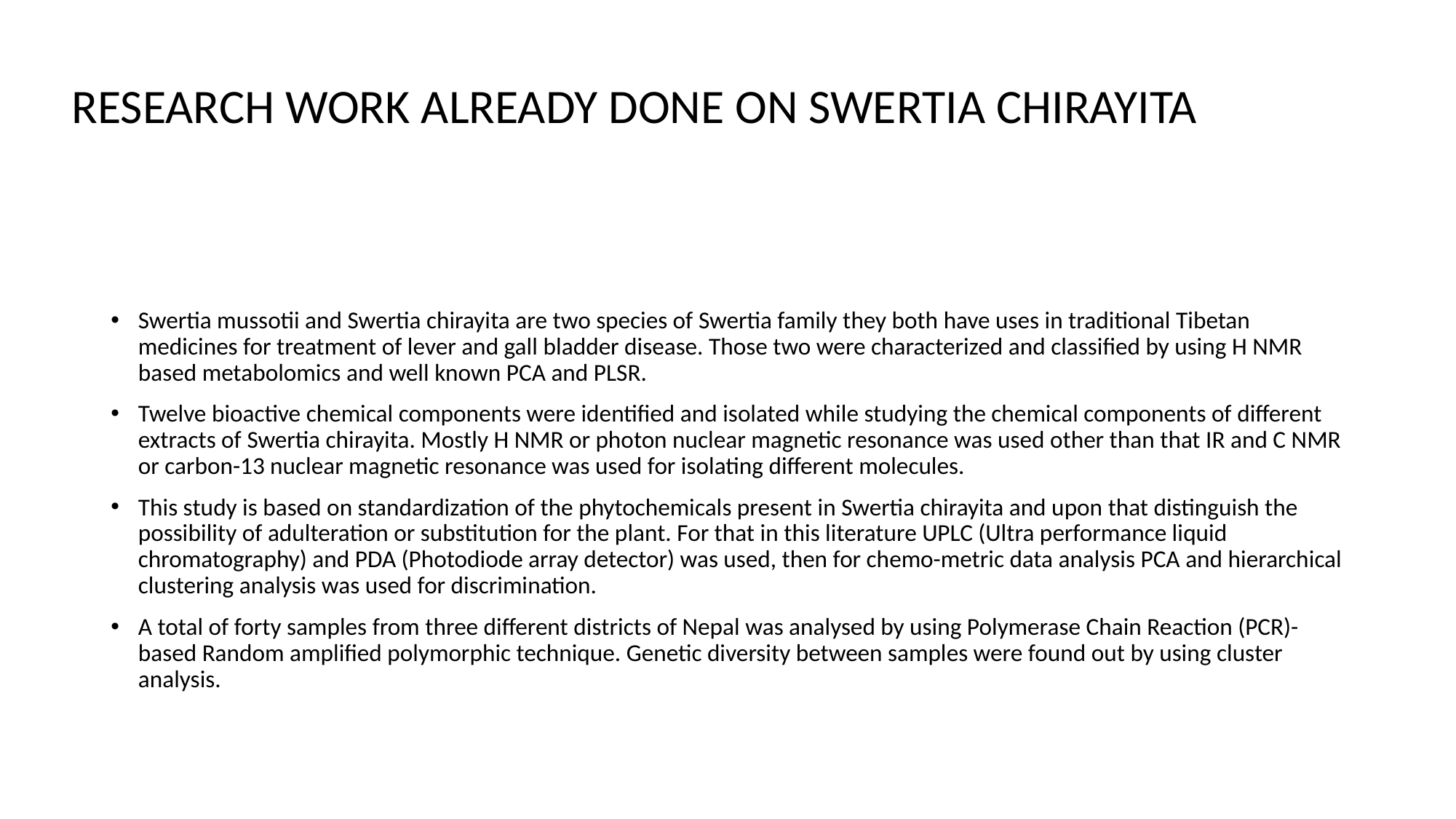

# RESEARCH WORK ALREADY DONE ON SWERTIA CHIRAYITA

Swertia mussotii and Swertia chirayita are two species of Swertia family they both have uses in traditional Tibetan medicines for treatment of lever and gall bladder disease. Those two were characterized and classified by using H NMR based metabolomics and well known PCA and PLSR.
Twelve bioactive chemical components were identified and isolated while studying the chemical components of different extracts of Swertia chirayita. Mostly H NMR or photon nuclear magnetic resonance was used other than that IR and C NMR or carbon-13 nuclear magnetic resonance was used for isolating different molecules.
This study is based on standardization of the phytochemicals present in Swertia chirayita and upon that distinguish the possibility of adulteration or substitution for the plant. For that in this literature UPLC (Ultra performance liquid chromatography) and PDA (Photodiode array detector) was used, then for chemo-metric data analysis PCA and hierarchical clustering analysis was used for discrimination.
A total of forty samples from three different districts of Nepal was analysed by using Polymerase Chain Reaction (PCR)-based Random amplified polymorphic technique. Genetic diversity between samples were found out by using cluster analysis.